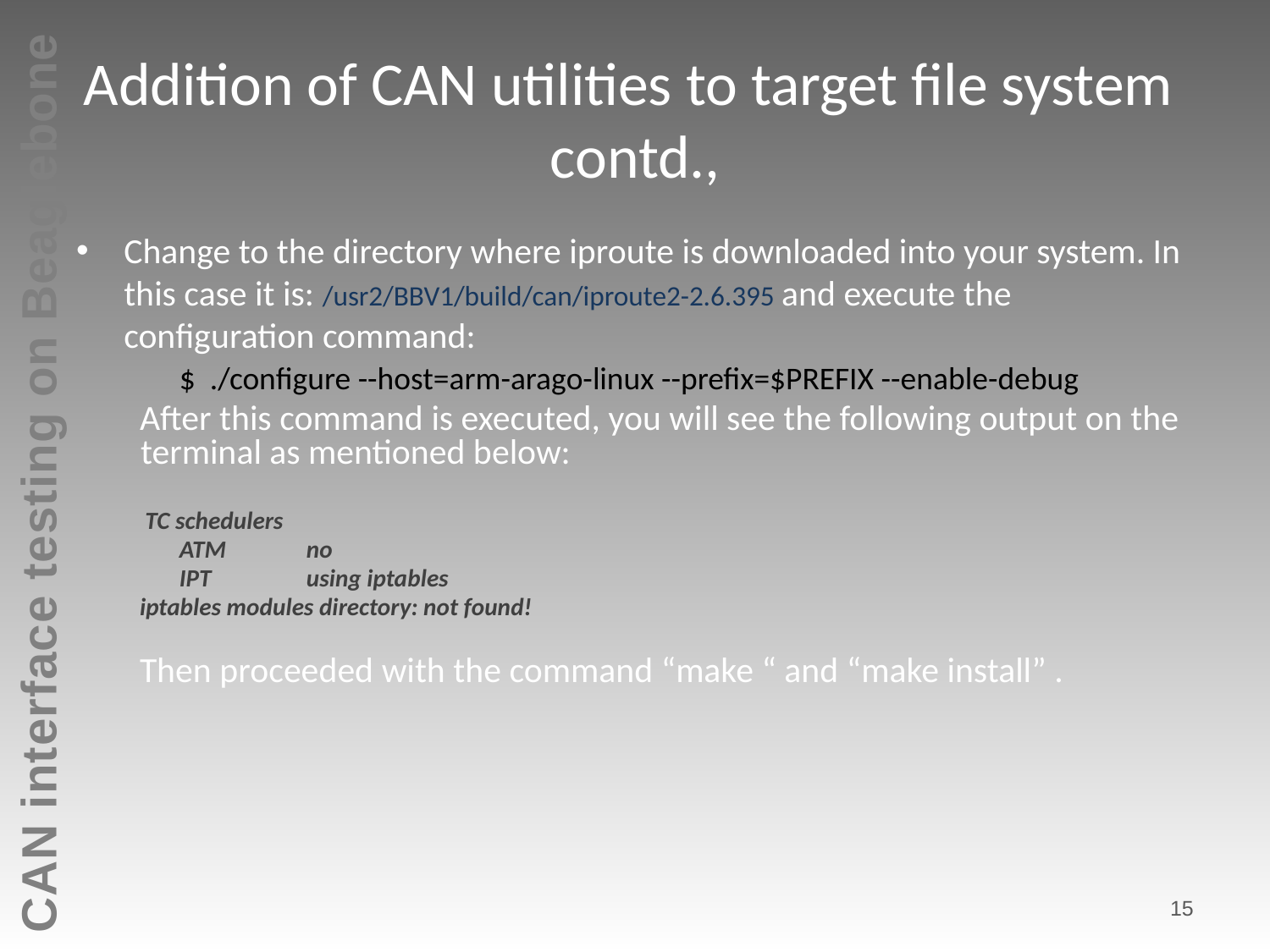

# Addition of CAN utilities to target file system  contd.,
Change to the directory where iproute is downloaded into your system. In this case it is: /usr2/BBV1/build/can/iproute2-2.6.395 and execute the configuration command:
	$  ./configure --host=arm-arago-linux --prefix=$PREFIX --enable-debug
After this command is executed, you will see the following output on the terminal as mentioned below:
 TC schedulers
	ATM	no
	IPT	using iptables
iptables modules directory: not found!

Then proceeded with the command “make “ and “make install” .

15